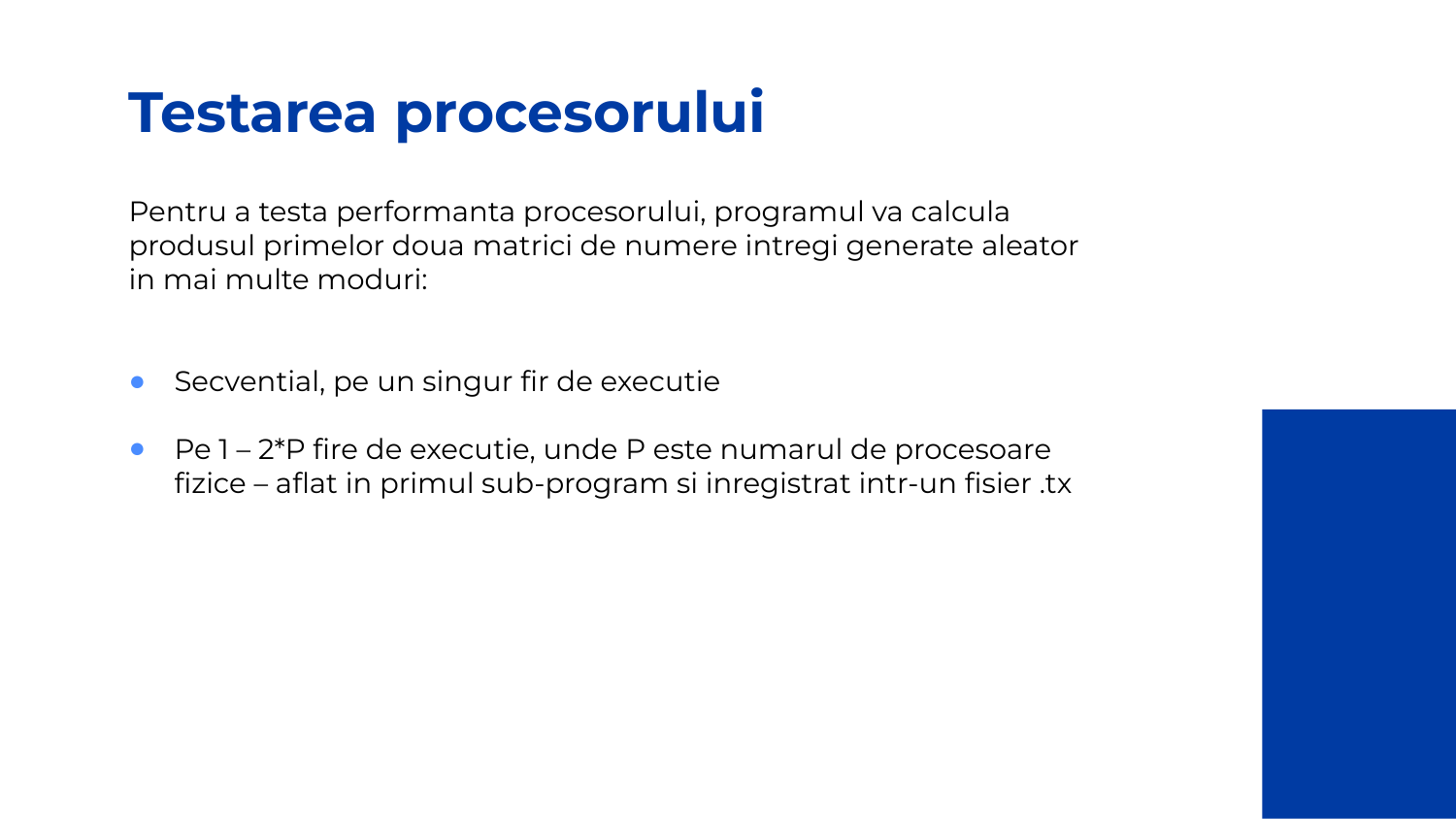

# Testarea procesorului
Pentru a testa performanta procesorului, programul va calcula produsul primelor doua matrici de numere intregi generate aleator in mai multe moduri:

Secvential, pe un singur fir de executie

Pe 1 – 2*P fire de executie, unde P este numarul de procesoare fizice – aflat in primul sub-program si inregistrat intr-un fisier .tx